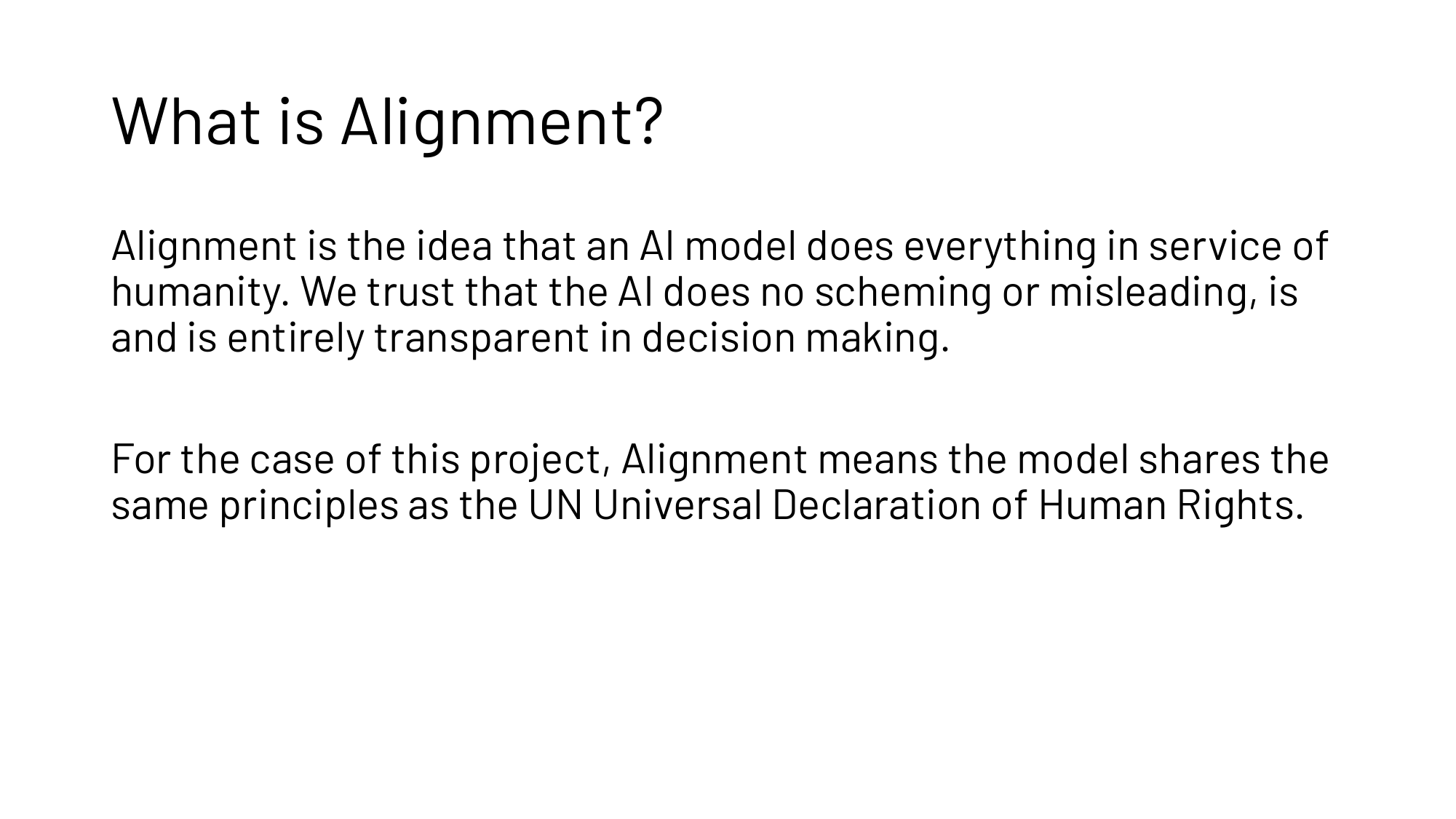

# What is Alignment?
Alignment is the idea that an AI model does everything in service of humanity. We trust that the AI does no scheming or misleading, is and is entirely transparent in decision making.

For the case of this project, Alignment means the model shares the same principles as the UN Universal Declaration of Human Rights.